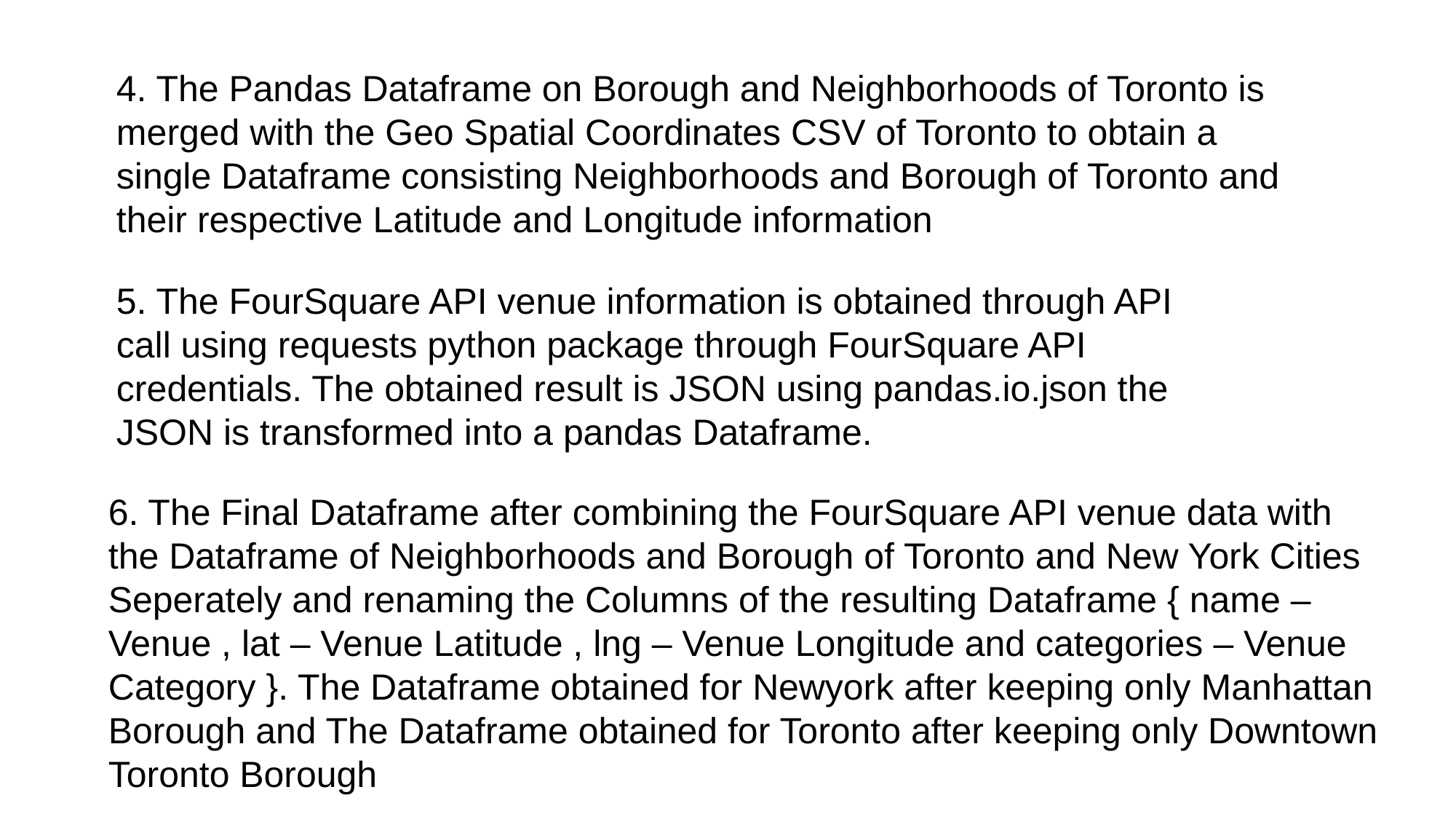

4. The Pandas Dataframe on Borough and Neighborhoods of Toronto is merged with the Geo Spatial Coordinates CSV of Toronto to obtain a single Dataframe consisting Neighborhoods and Borough of Toronto and their respective Latitude and Longitude information
5. The FourSquare API venue information is obtained through API call using requests python package through FourSquare API credentials. The obtained result is JSON using pandas.io.json the JSON is transformed into a pandas Dataframe.
6. The Final Dataframe after combining the FourSquare API venue data with the Dataframe of Neighborhoods and Borough of Toronto and New York Cities Seperately and renaming the Columns of the resulting Dataframe { name – Venue , lat – Venue Latitude , lng – Venue Longitude and categories – Venue Category }. The Dataframe obtained for Newyork after keeping only Manhattan Borough and The Dataframe obtained for Toronto after keeping only Downtown Toronto Borough